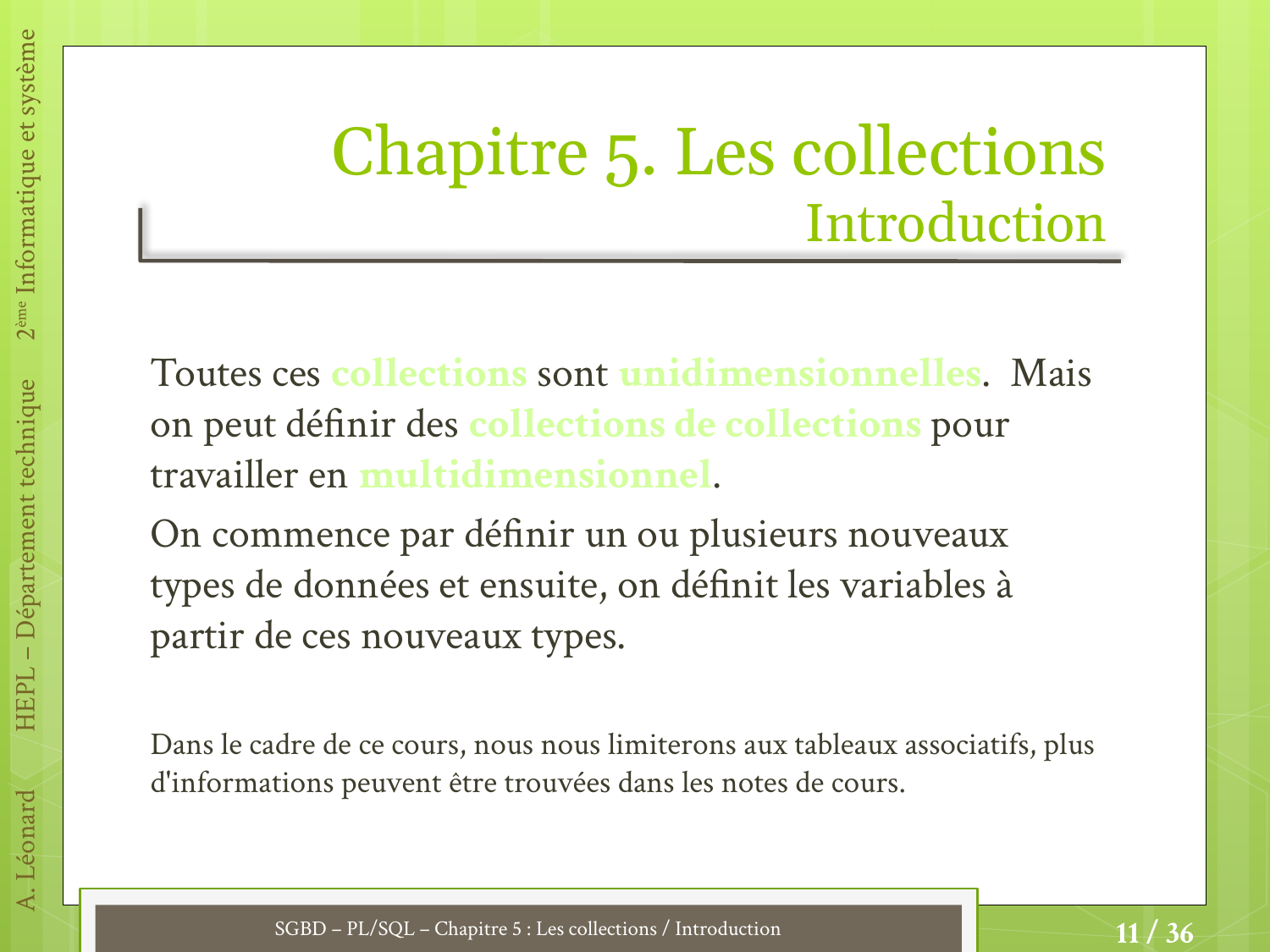

# Chapitre 5. Les collections Introduction
Toutes ces collections sont unidimensionnelles.  Mais on peut définir des collections de collections pour travailler en multidimensionnel.
On commence par définir un ou plusieurs nouveaux types de données et ensuite, on définit les variables à partir de ces nouveaux types.

Dans le cadre de ce cours, nous nous limiterons aux tableaux associatifs, plus d'informations peuvent être trouvées dans les notes de cours.
SGBD – PL/SQL – Chapitre 5 : Les collections / Introduction